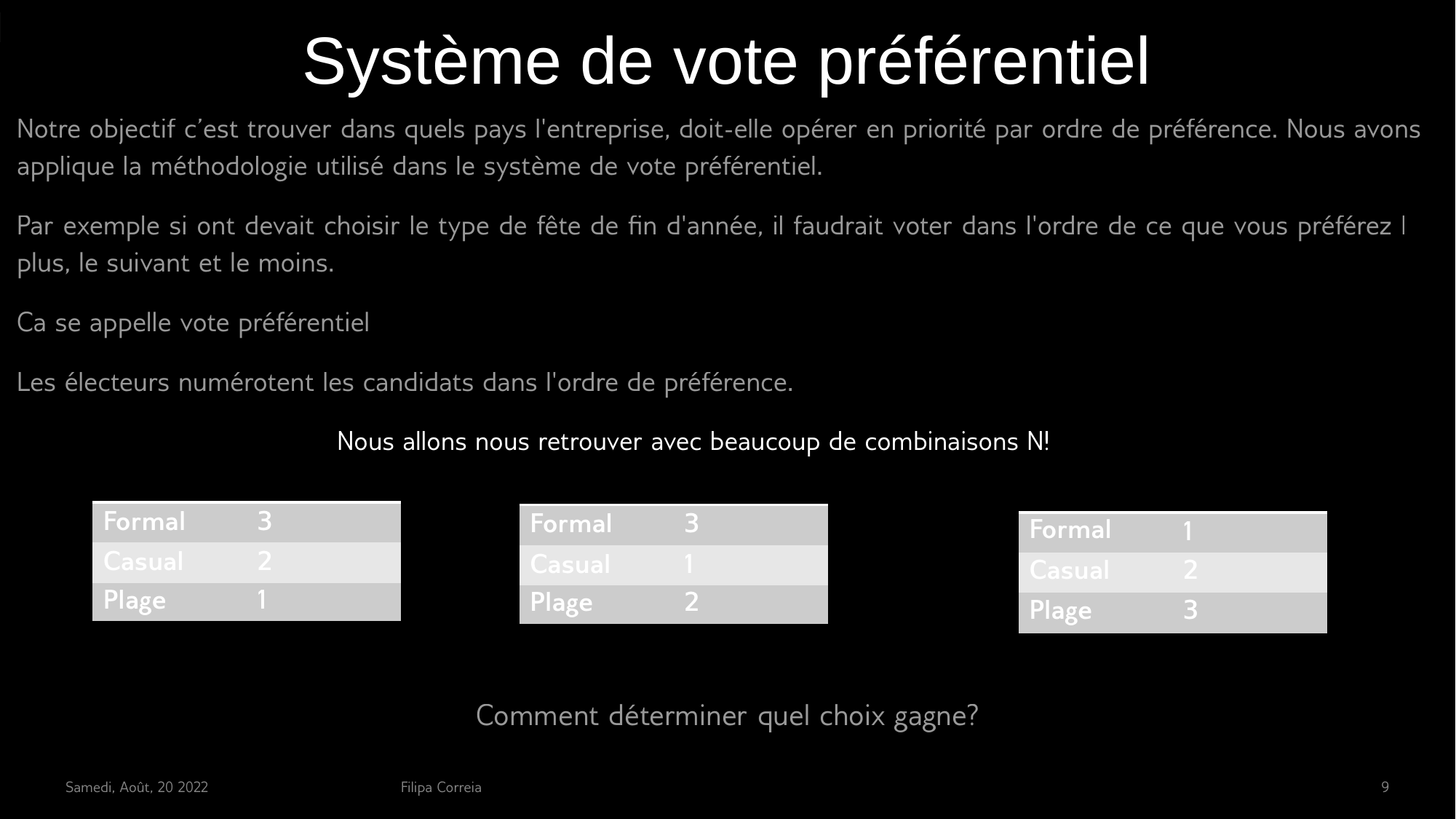

Système de vote préférentiel
Notre objectif c’est trouver dans quels pays l'entreprise, doit-elle opérer en priorité par ordre de préférence. Nous avons applique la méthodologie utilisé dans le système de vote préférentiel.
Par exemple si ont devait choisir le type de fête de fin d'année, il faudrait voter dans l'ordre de ce que vous préférez le plus, le suivant et le moins.
Ca se appelle vote préférentiel
Les électeurs numérotent les candidats dans l'ordre de préférence.

Nous allons nous retrouver avec beaucoup de combinaisons N!

|  |  |
| --- | --- |
| Formal | 3 |
| Casual | 2 |
| Plage | 1 |
|  |  |
| --- | --- |
| Formal | 3 |
| Casual | 1 |
| Plage | 2 |
|  |  |
| --- | --- |
| Formal | 1 |
| Casual | 2 |
| Plage | 3 |
Comment déterminer quel choix gagne?
Samedi, Août, 20 2022
Filipa Correia
9